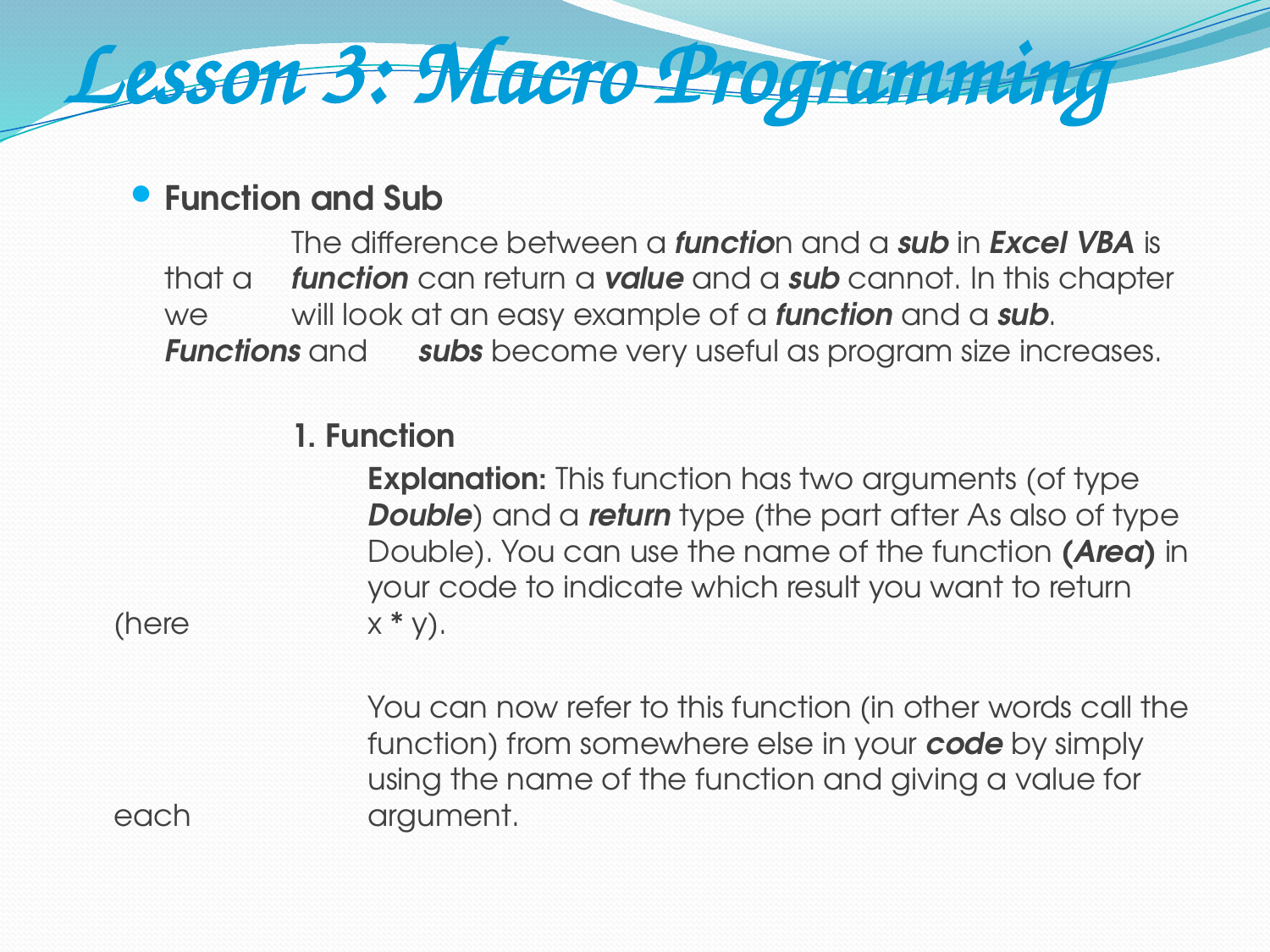

# Lesson 3: Macro Programming
Function and Sub
		The difference between a function and a sub in Excel VBA is that a 	function can return a value and a sub cannot. In this chapter we 	will look at an easy example of a function and a sub. Functions and 	subs become very useful as program size increases.

		1. Function
			Explanation: This function has two arguments (of type 		Double) and a return type (the part after As also of type 		Double). You can use the name of the function (Area) in 		your code to indicate which result you want to return (here 		x * y).

			You can now refer to this function (in other words call the 		function) from somewhere else in your code by simply 		using the name of the function and giving a value for each 		argument.